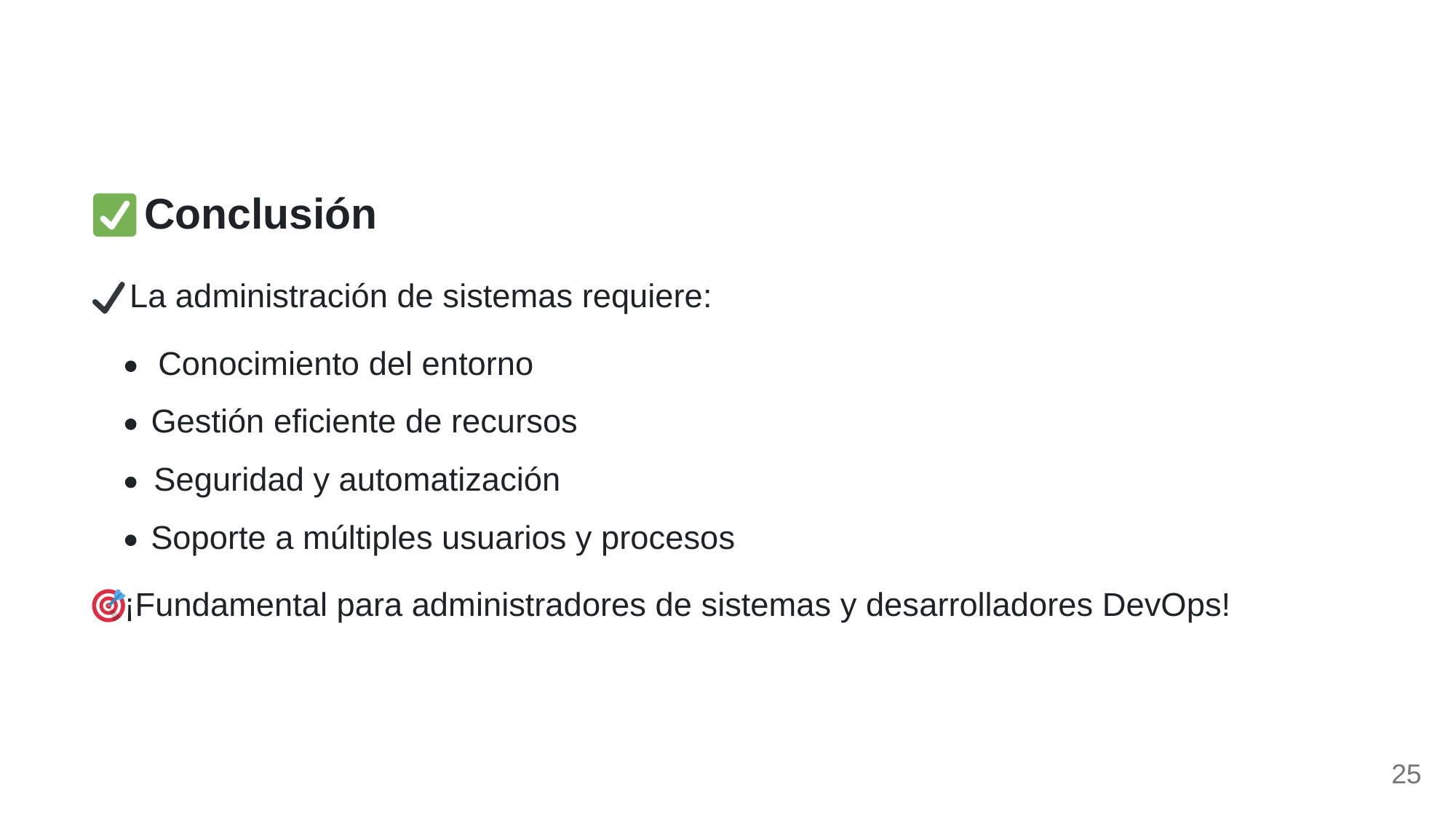

Conclusión

 La administración de sistemas requiere:

Conocimiento del entorno

Gestión eficiente de recursos

Seguridad y automatización

Soporte a múltiples usuarios y procesos

 ¡Fundamental para administradores de sistemas y desarrolladores DevOps!

25